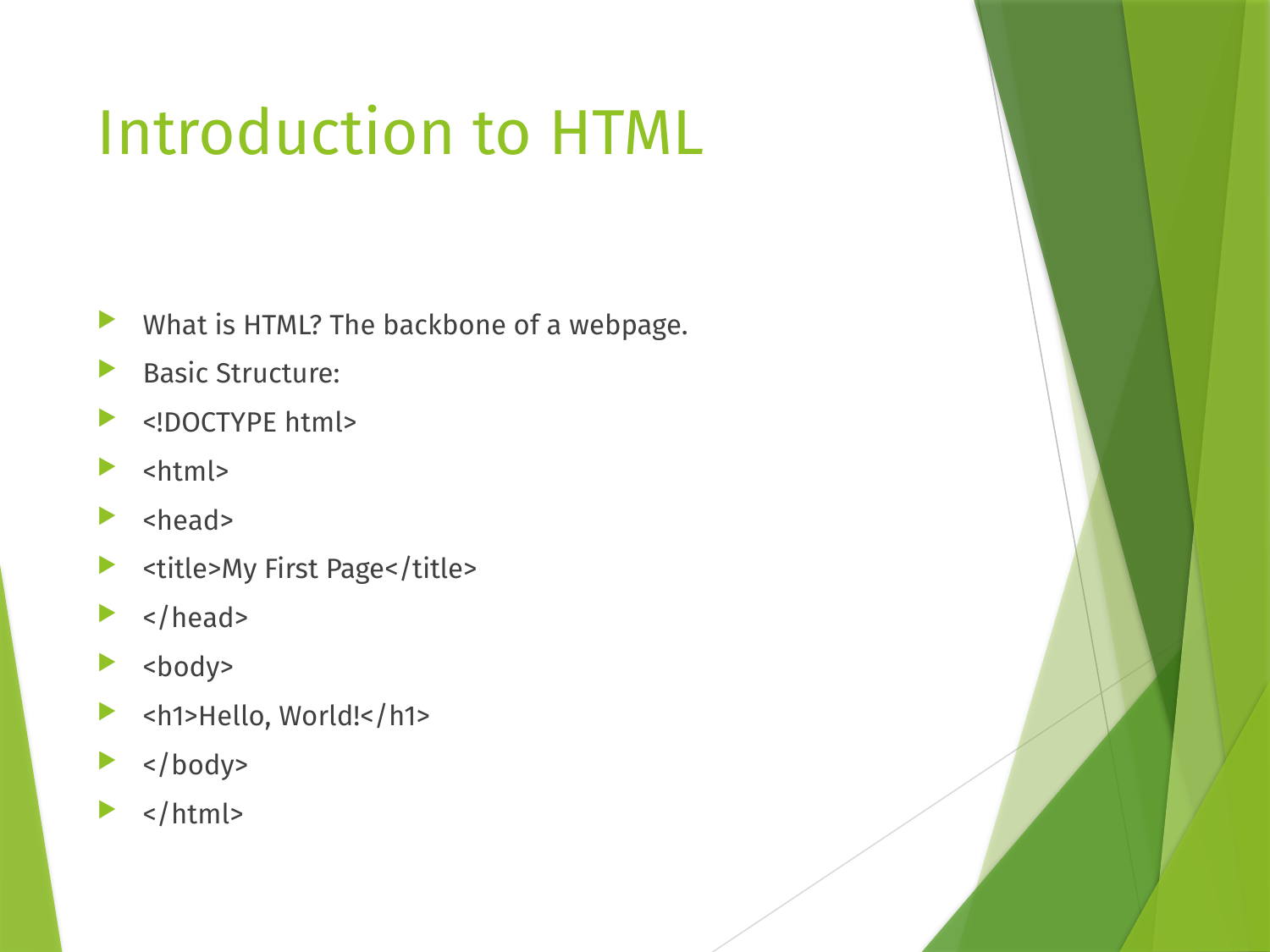

# Introduction to HTML
What is HTML? The backbone of a webpage.
Basic Structure:
<!DOCTYPE html>
<html>
<head>
<title>My First Page</title>
</head>
<body>
<h1>Hello, World!</h1>
</body>
</html>